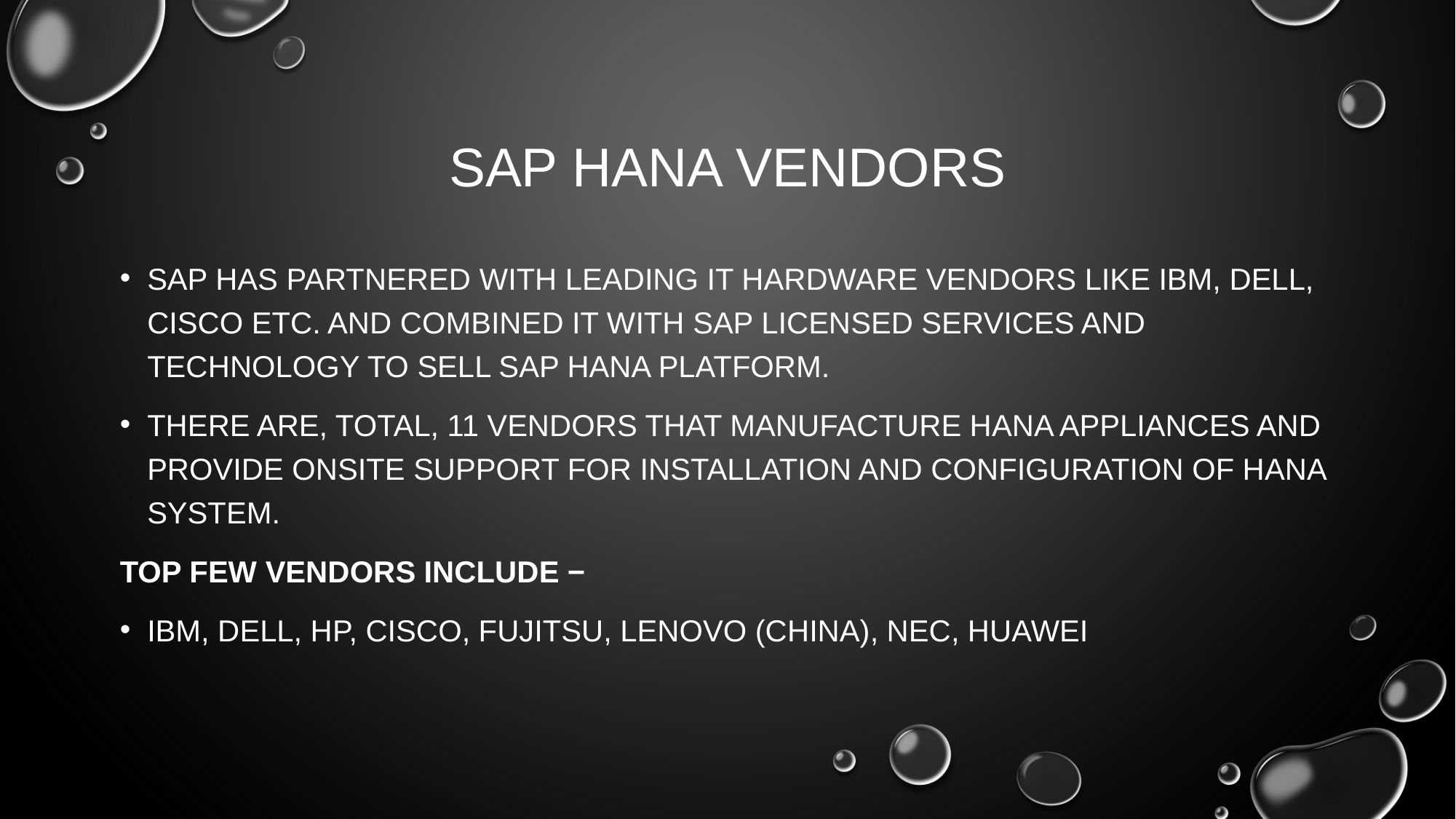

# SAP HANA Vendors
SAP has partnered with leading IT hardware vendors like IBM, Dell, Cisco etc. and combined it with SAP licensed services and technology to sell SAP HANA platform.
There are, total, 11 vendors that manufacture HANA Appliances and provide onsite support for installation and configuration of HANA system.
Top few Vendors include −
IBM, Dell, HP, Cisco, Fujitsu, Lenovo (China), NEC, Huawei